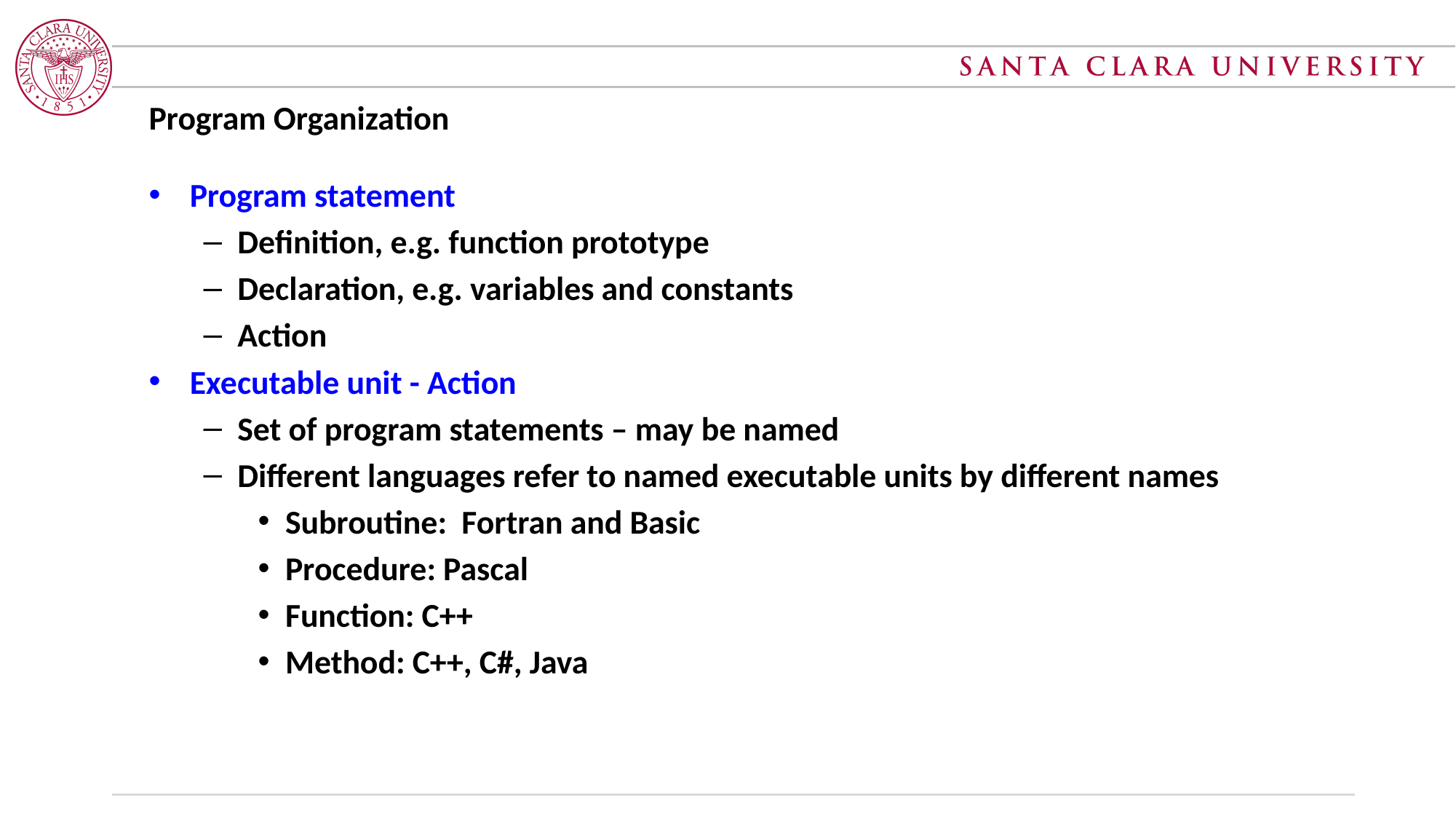

Program Organization
Program statement
Definition, e.g. function prototype
Declaration, e.g. variables and constants
Action
Executable unit - Action
Set of program statements – may be named
Different languages refer to named executable units by different names
Subroutine:  Fortran and Basic
Procedure: Pascal
Function: C++
Method: C++, C#, Java